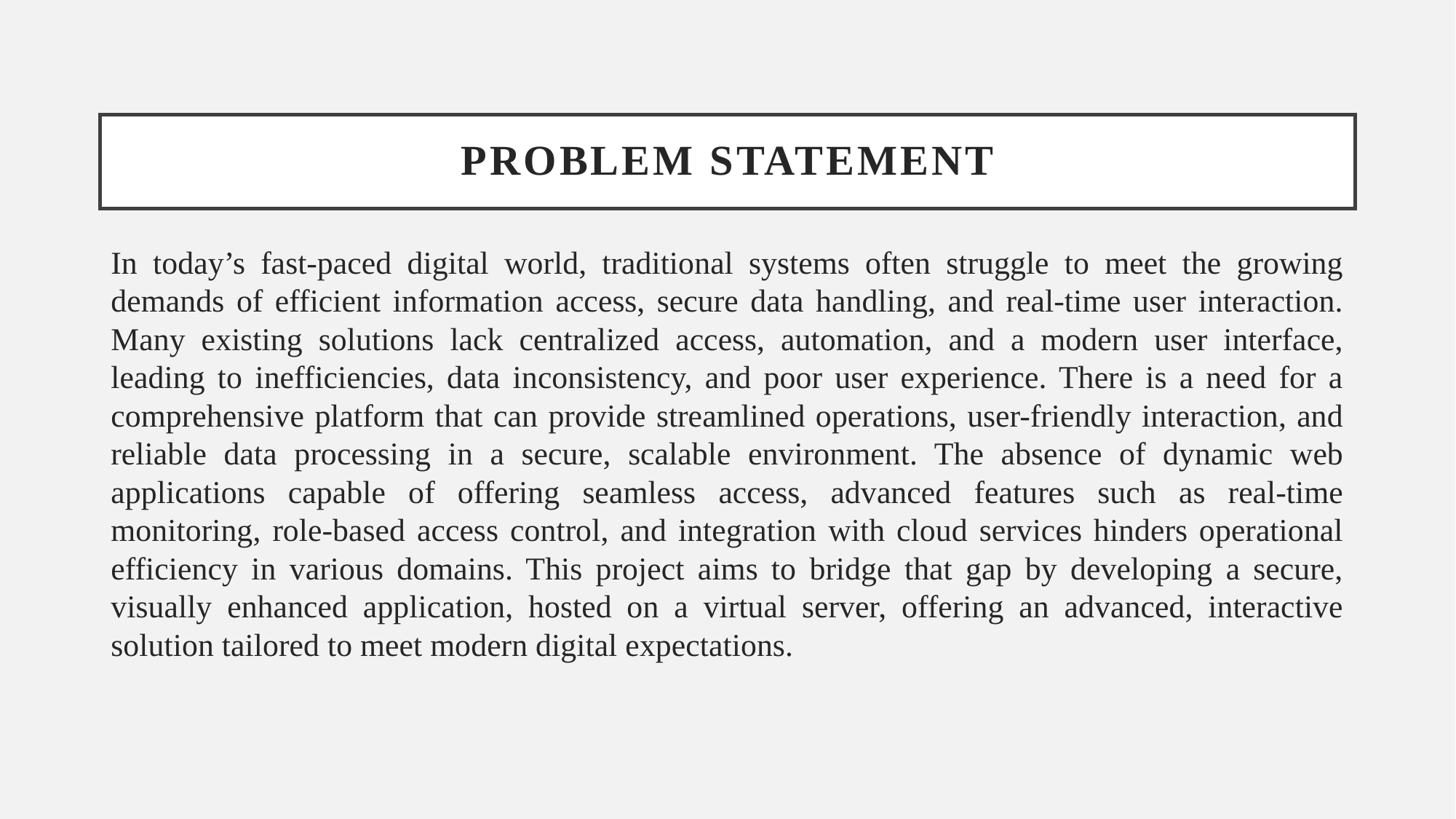

# Problem Statement
In today’s fast-paced digital world, traditional systems often struggle to meet the growing demands of efficient information access, secure data handling, and real-time user interaction. Many existing solutions lack centralized access, automation, and a modern user interface, leading to inefficiencies, data inconsistency, and poor user experience. There is a need for a comprehensive platform that can provide streamlined operations, user-friendly interaction, and reliable data processing in a secure, scalable environment. The absence of dynamic web applications capable of offering seamless access, advanced features such as real-time monitoring, role-based access control, and integration with cloud services hinders operational efficiency in various domains. This project aims to bridge that gap by developing a secure, visually enhanced application, hosted on a virtual server, offering an advanced, interactive solution tailored to meet modern digital expectations.